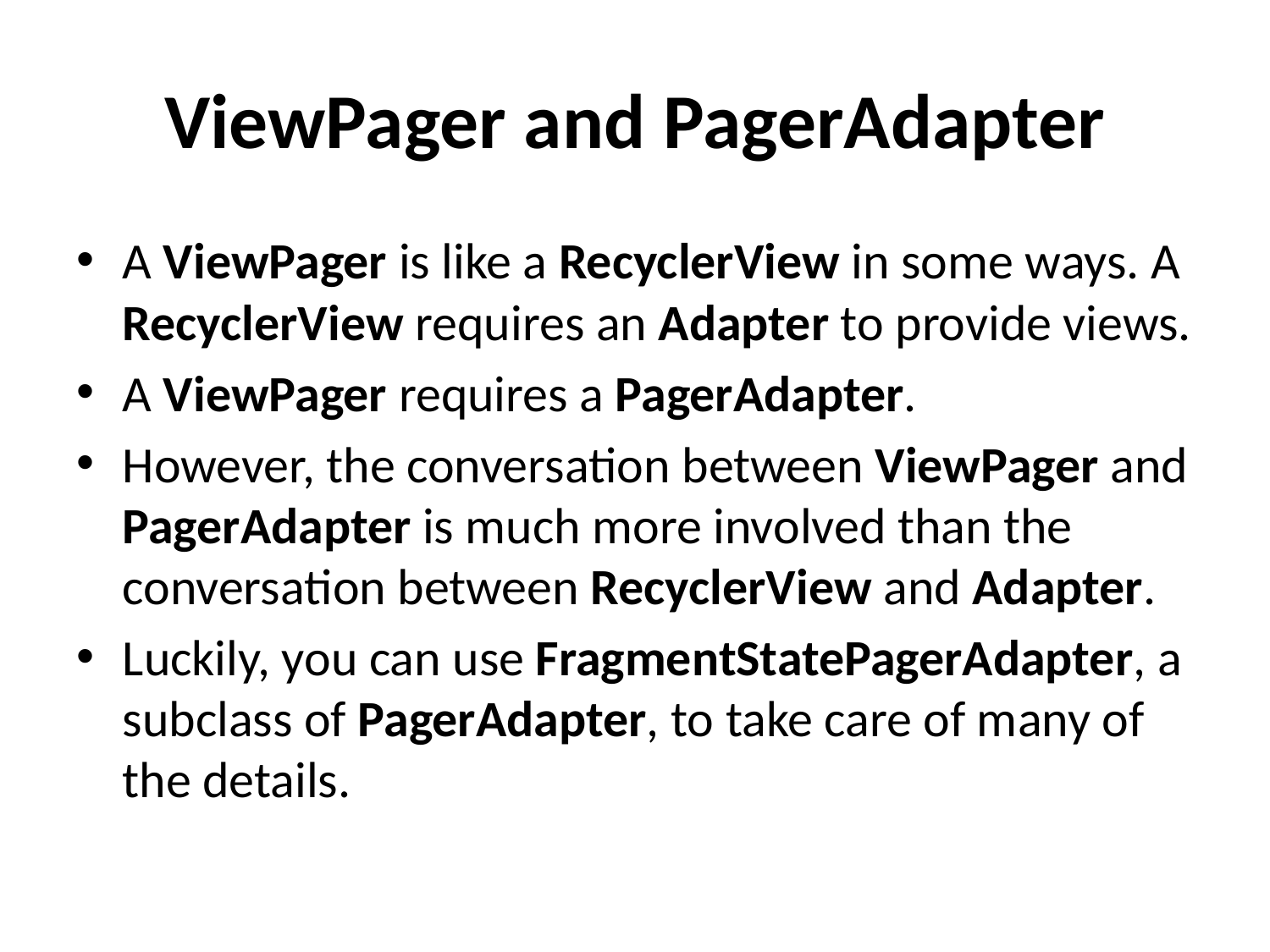

# ViewPager and PagerAdapter
A ViewPager is like a RecyclerView in some ways. A RecyclerView requires an Adapter to provide views.
A ViewPager requires a PagerAdapter.
However, the conversation between ViewPager and PagerAdapter is much more involved than the conversation between RecyclerView and Adapter.
Luckily, you can use FragmentStatePagerAdapter, a subclass of PagerAdapter, to take care of many of the details.